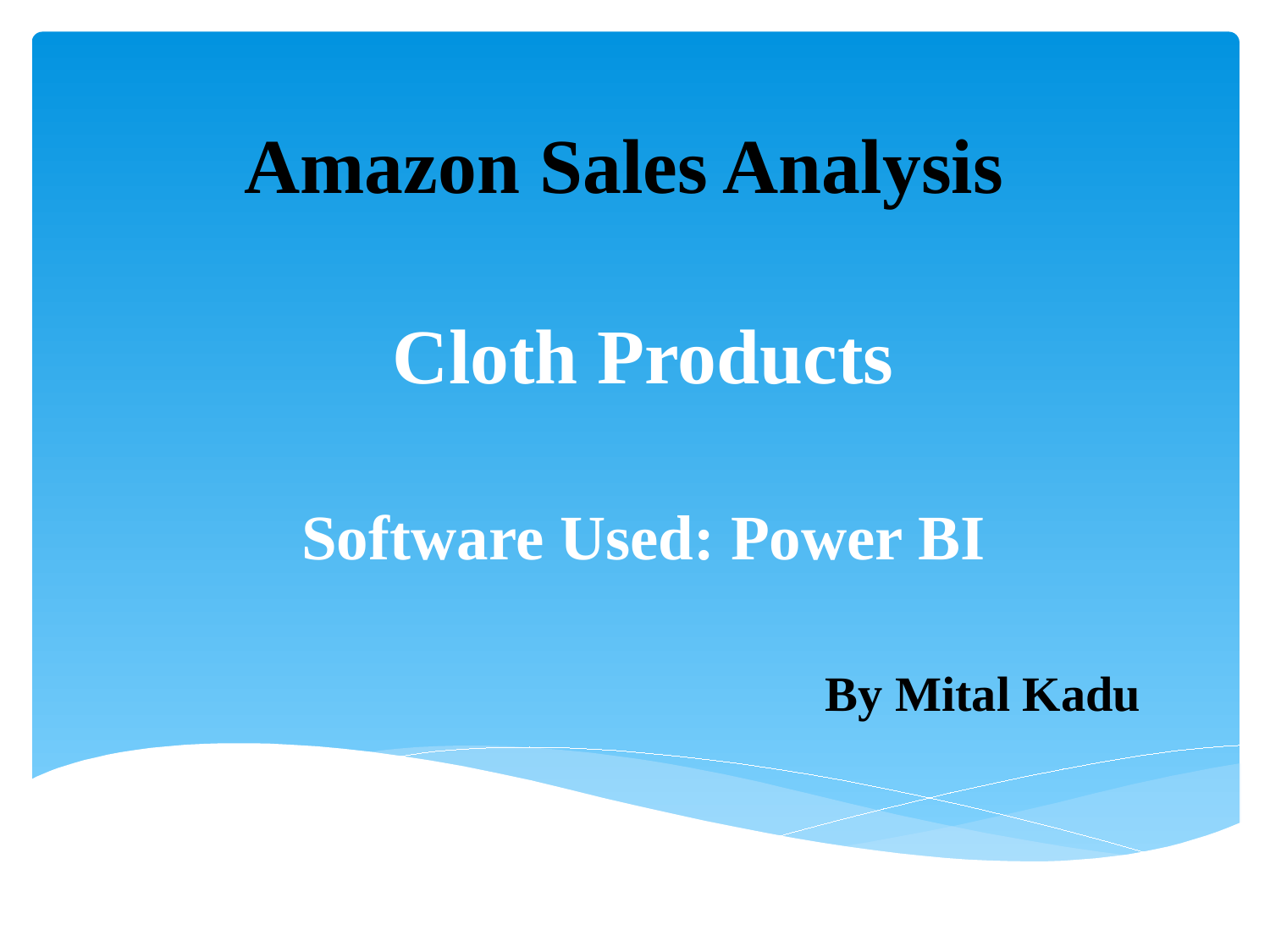

# Amazon Sales Analysis
Cloth Products
Software Used: Power BI
By Mital Kadu